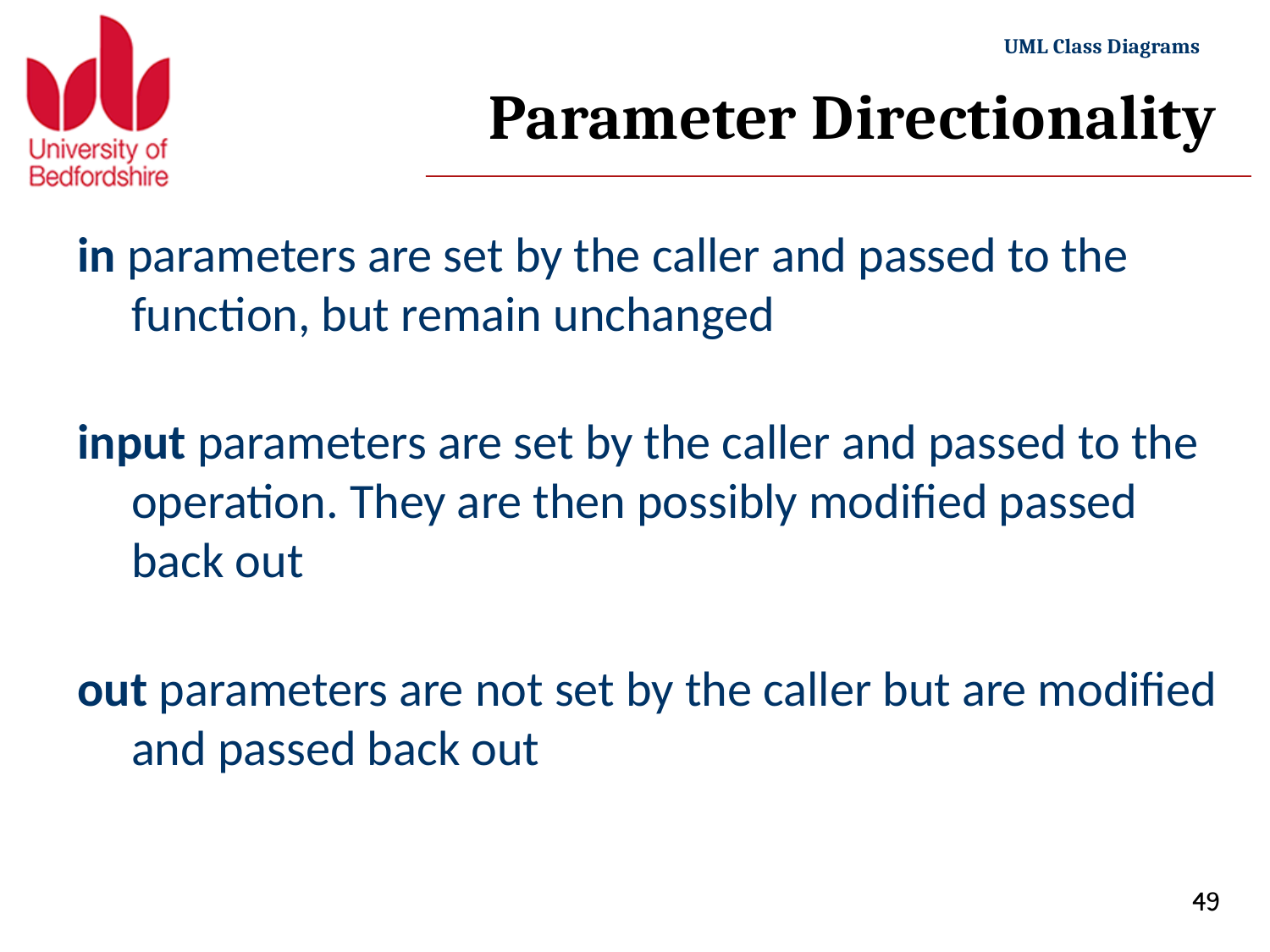

# Parameter Directionality
in parameters are set by the caller and passed to the function, but remain unchanged
input parameters are set by the caller and passed to the operation. They are then possibly modified passed back out
out parameters are not set by the caller but are modified and passed back out